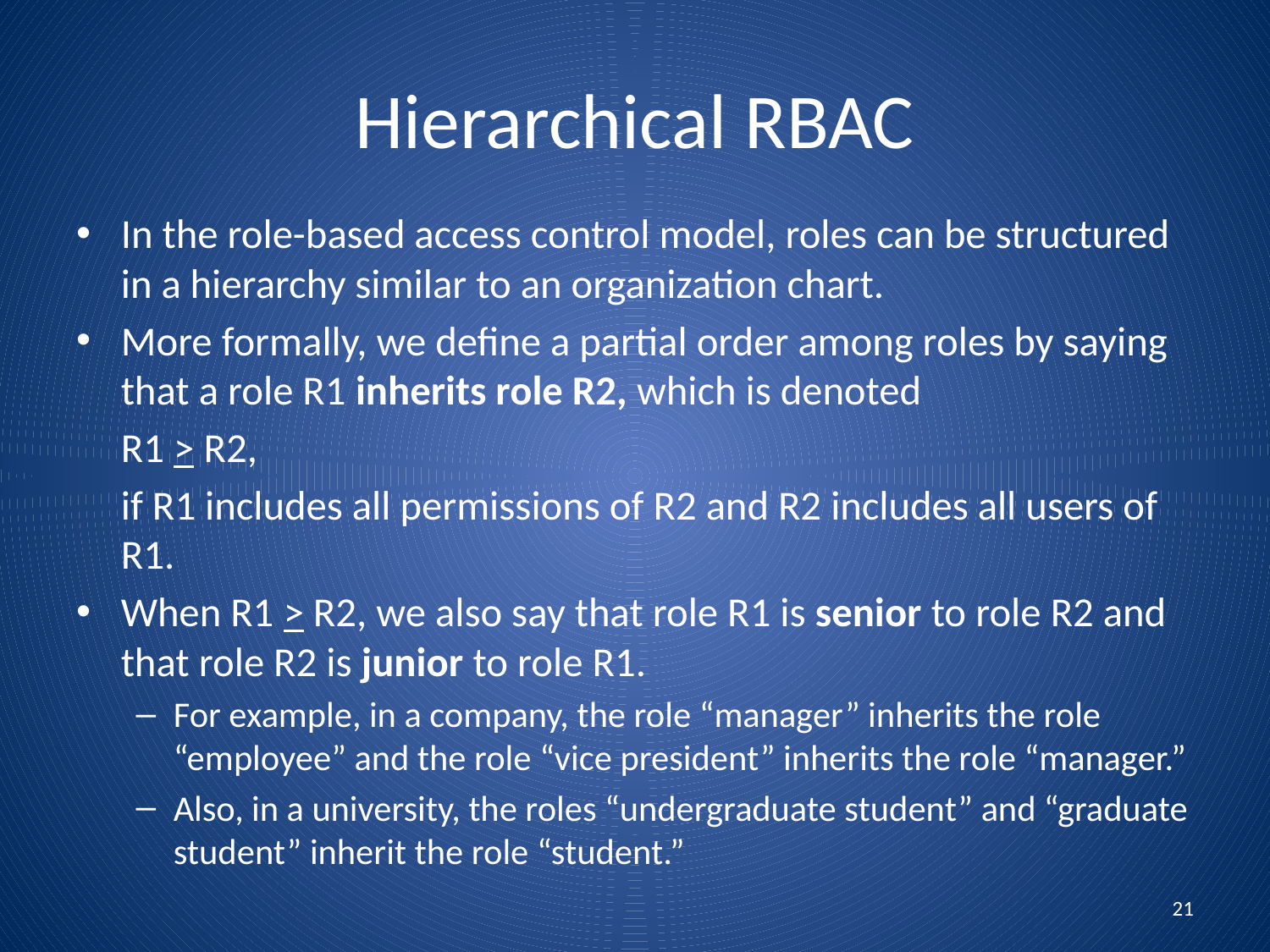

# Hierarchical RBAC
In the role-based access control model, roles can be structured in a hierarchy similar to an organization chart.
More formally, we define a partial order among roles by saying that a role R1 inherits role R2, which is denoted
					R1 > R2,
	if R1 includes all permissions of R2 and R2 includes all users of R1.
When R1 > R2, we also say that role R1 is senior to role R2 and that role R2 is junior to role R1.
For example, in a company, the role “manager” inherits the role “employee” and the role “vice president” inherits the role “manager.”
Also, in a university, the roles “undergraduate student” and “graduate student” inherit the role “student.”
21